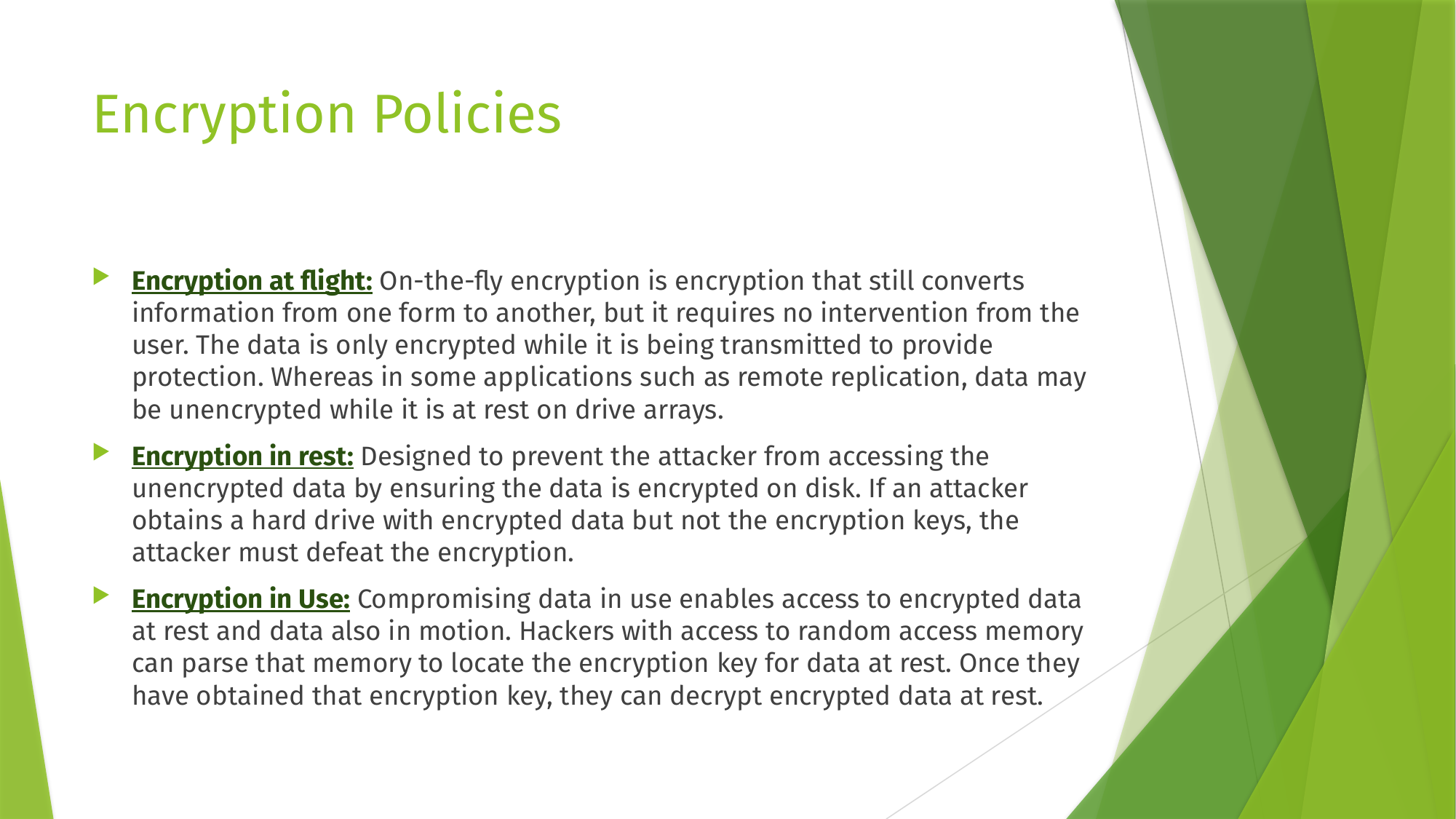

# Encryption Policies
Encryption at flight: On-the-fly encryption is encryption that still converts information from one form to another, but it requires no intervention from the user. The data is only encrypted while it is being transmitted to provide protection. Whereas in some applications such as remote replication, data may be unencrypted while it is at rest on drive arrays.
Encryption in rest: Designed to prevent the attacker from accessing the unencrypted data by ensuring the data is encrypted on disk. If an attacker obtains a hard drive with encrypted data but not the encryption keys, the attacker must defeat the encryption.
Encryption in Use: Compromising data in use enables access to encrypted data at rest and data also in motion. Hackers with access to random access memory can parse that memory to locate the encryption key for data at rest. Once they have obtained that encryption key, they can decrypt encrypted data at rest.